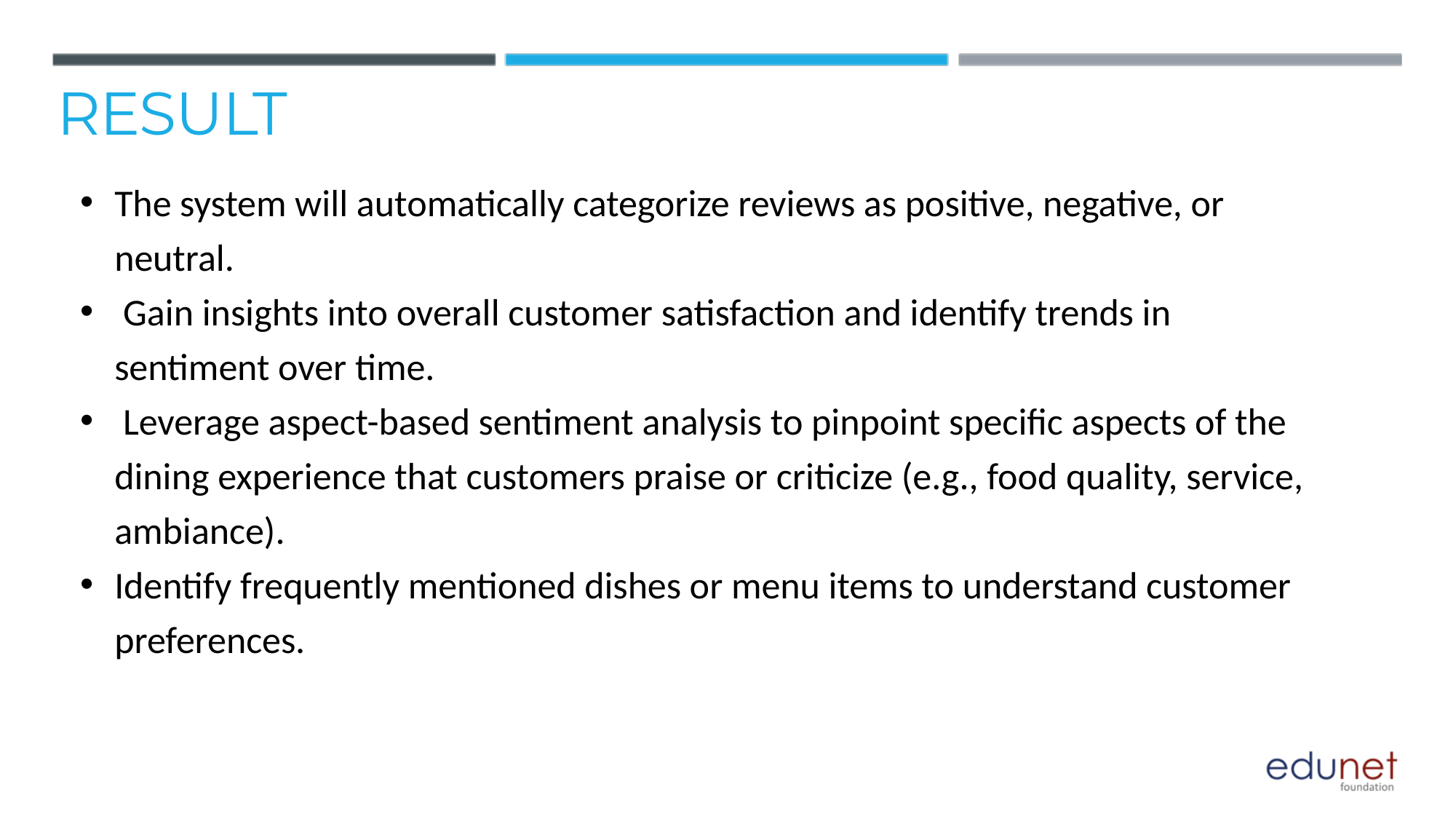

RESULT
The system will automatically categorize reviews as positive, negative, or neutral.
 Gain insights into overall customer satisfaction and identify trends in sentiment over time.
 Leverage aspect-based sentiment analysis to pinpoint specific aspects of the dining experience that customers praise or criticize (e.g., food quality, service, ambiance).
Identify frequently mentioned dishes or menu items to understand customer preferences.